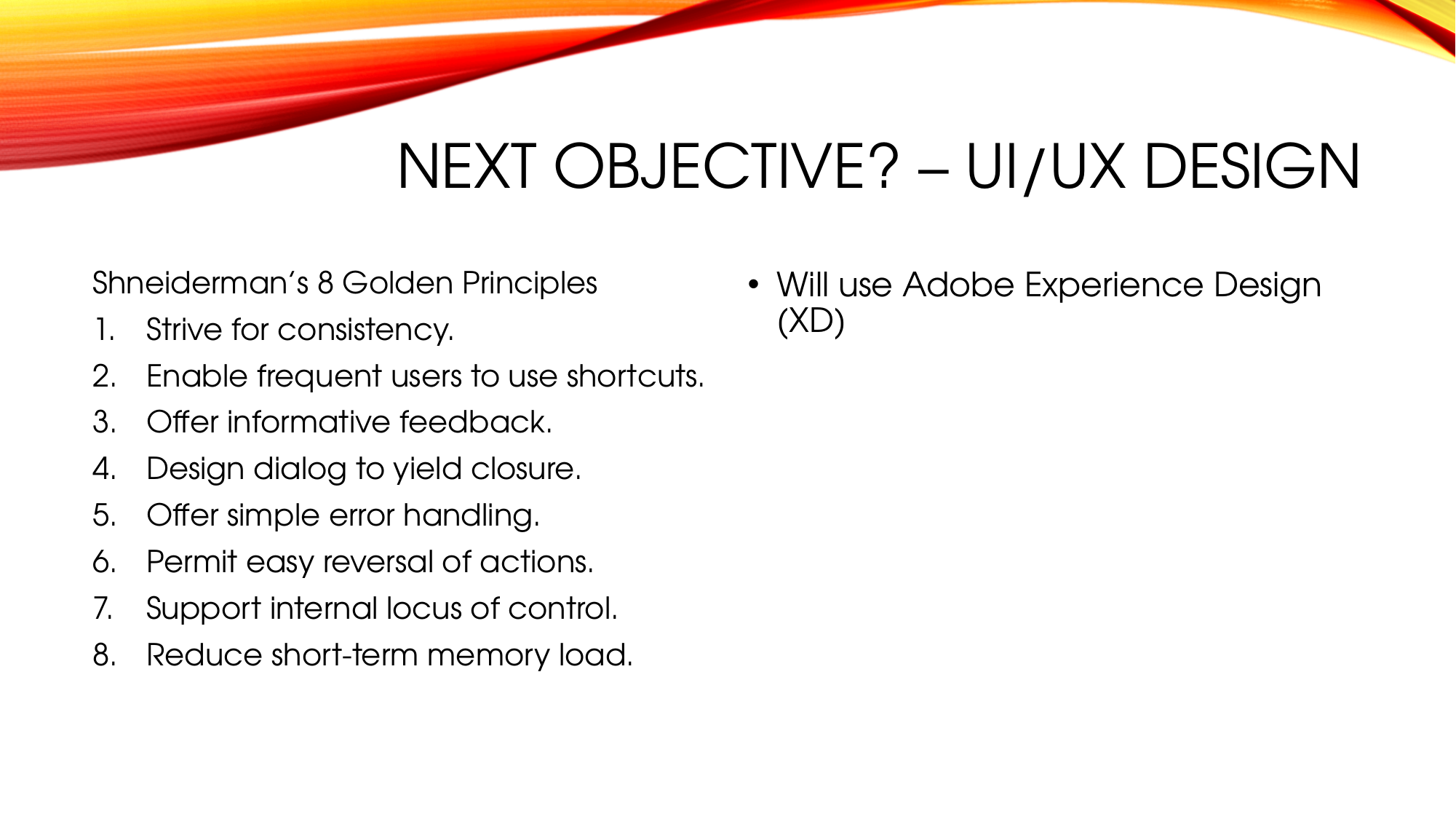

# Next Objective? – UI/UX Design
Shneiderman’s 8 Golden Principles
Strive for consistency.
Enable frequent users to use shortcuts.
Offer informative feedback.
Design dialog to yield closure.
Offer simple error handling.
Permit easy reversal of actions.
Support internal locus of control.
Reduce short-term memory load.
Will use Adobe Experience Design (XD)